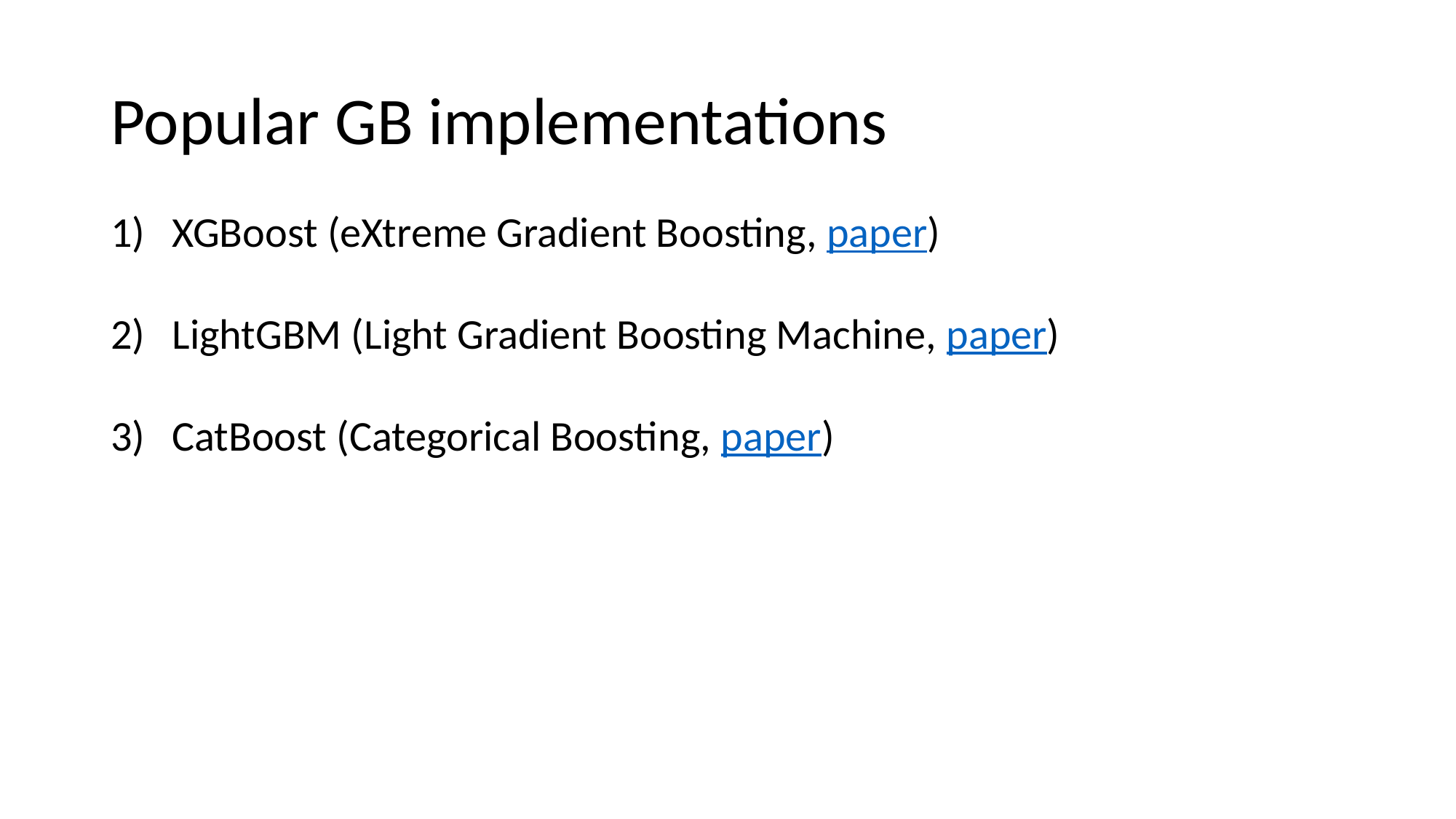

# Popular GB implementations
XGBoost (eXtreme Gradient Boosting, paper)

LightGBM (Light Gradient Boosting Machine, paper)

CatBoost (Categorical Boosting, paper)